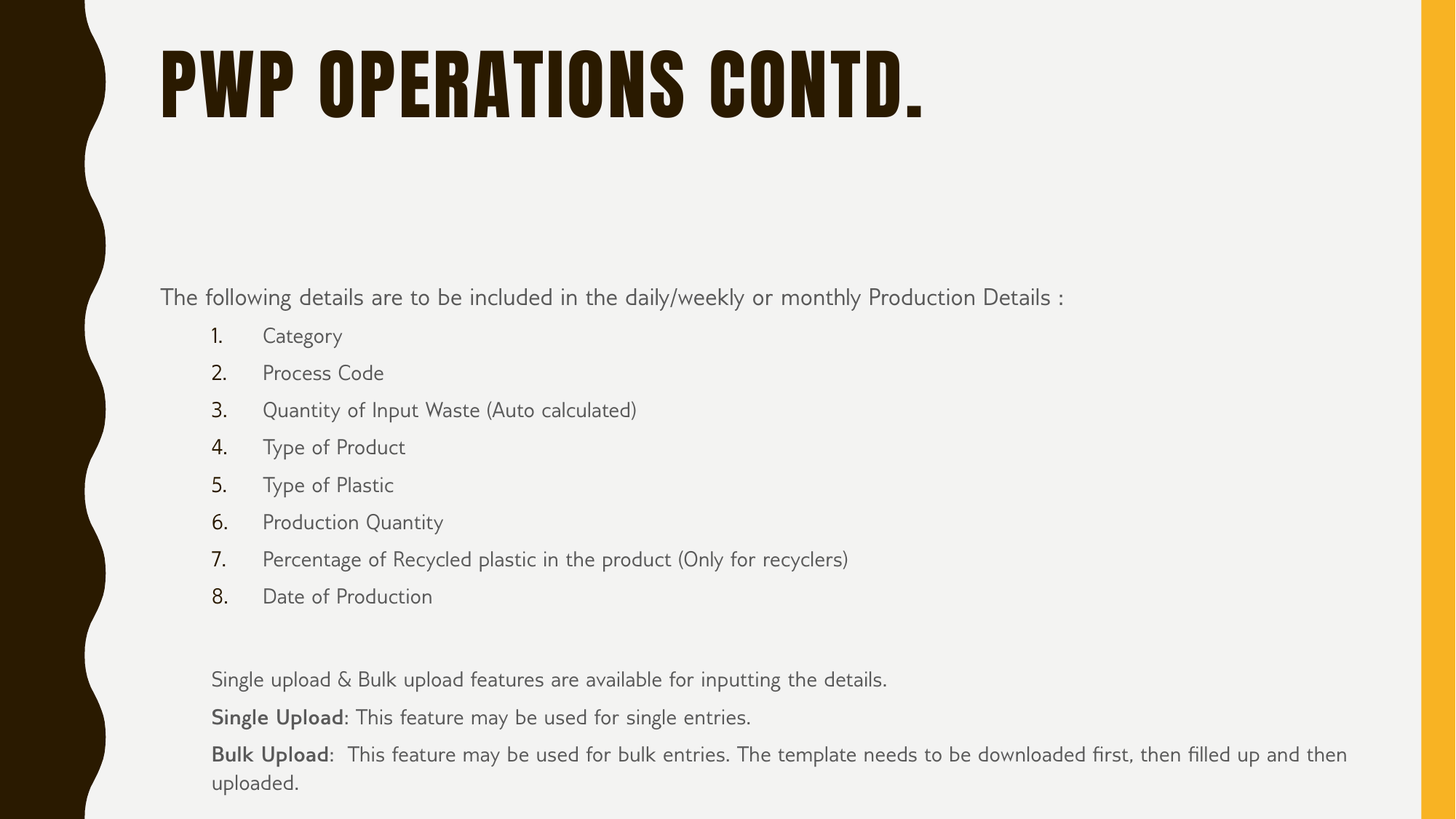

# PWP Operations CONTD.
The following details are to be included in the daily/weekly or monthly Production Details :
Category
Process Code
Quantity of Input Waste (Auto calculated)
Type of Product
Type of Plastic
Production Quantity
Percentage of Recycled plastic in the product (Only for recyclers)
Date of Production

Single upload & Bulk upload features are available for inputting the details.
Single Upload: This feature may be used for single entries.
Bulk Upload:  This feature may be used for bulk entries. The template needs to be downloaded first, then filled up and then uploaded.